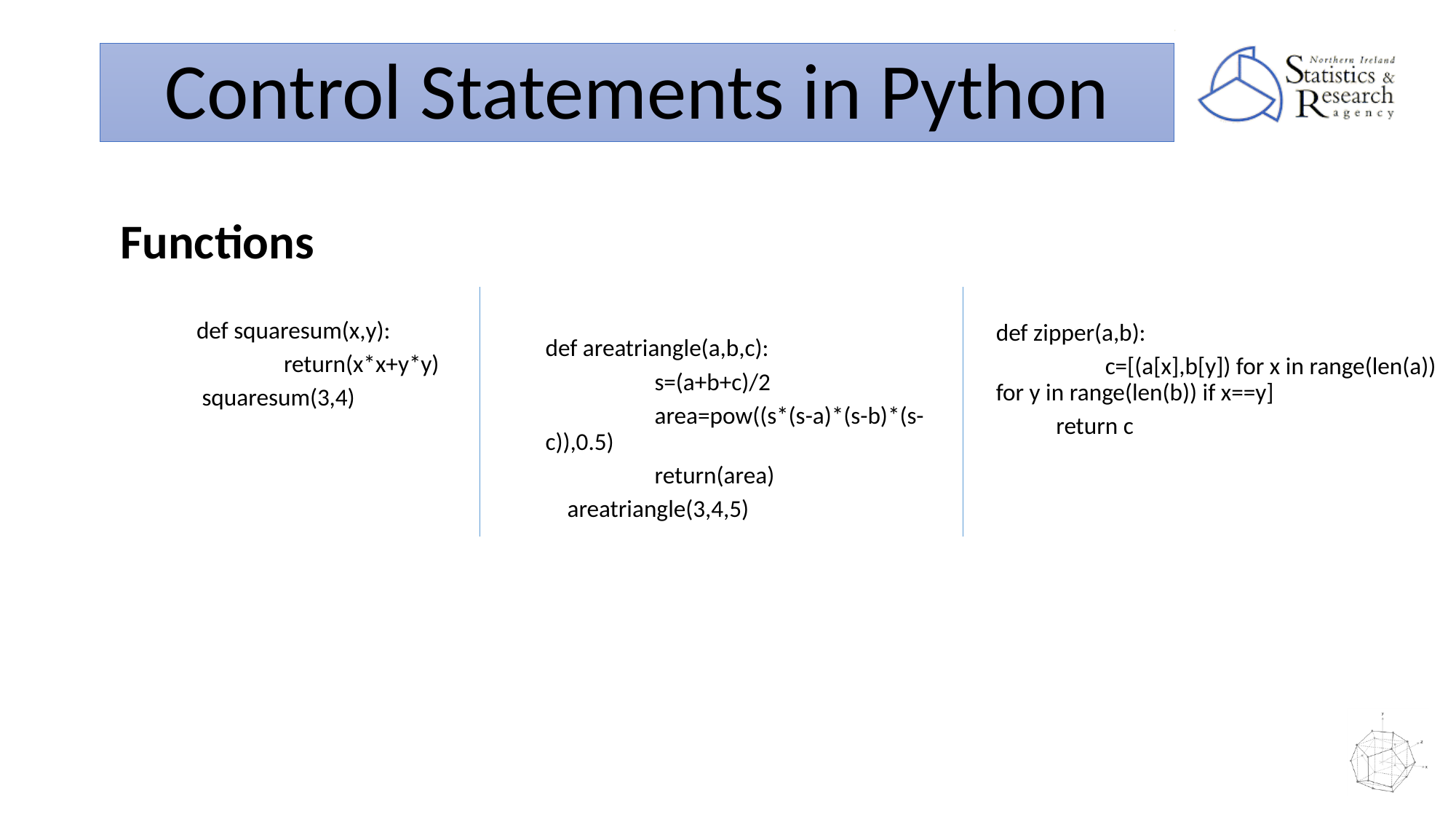

# Control Statements in Python
Functions

    def squaresum(x,y):
	return(x*x+y*y)
     squaresum(3,4)

def areatriangle(a,b,c):
	s=(a+b+c)/2
	area=pow((s*(s-a)*(s-b)*(s-c)),0.5)
	return(area)
    areatriangle(3,4,5)

def zipper(a,b):
   	c=[(a[x],b[y]) for x in range(len(a)) for y in range(len(b)) if x==y]
           return c